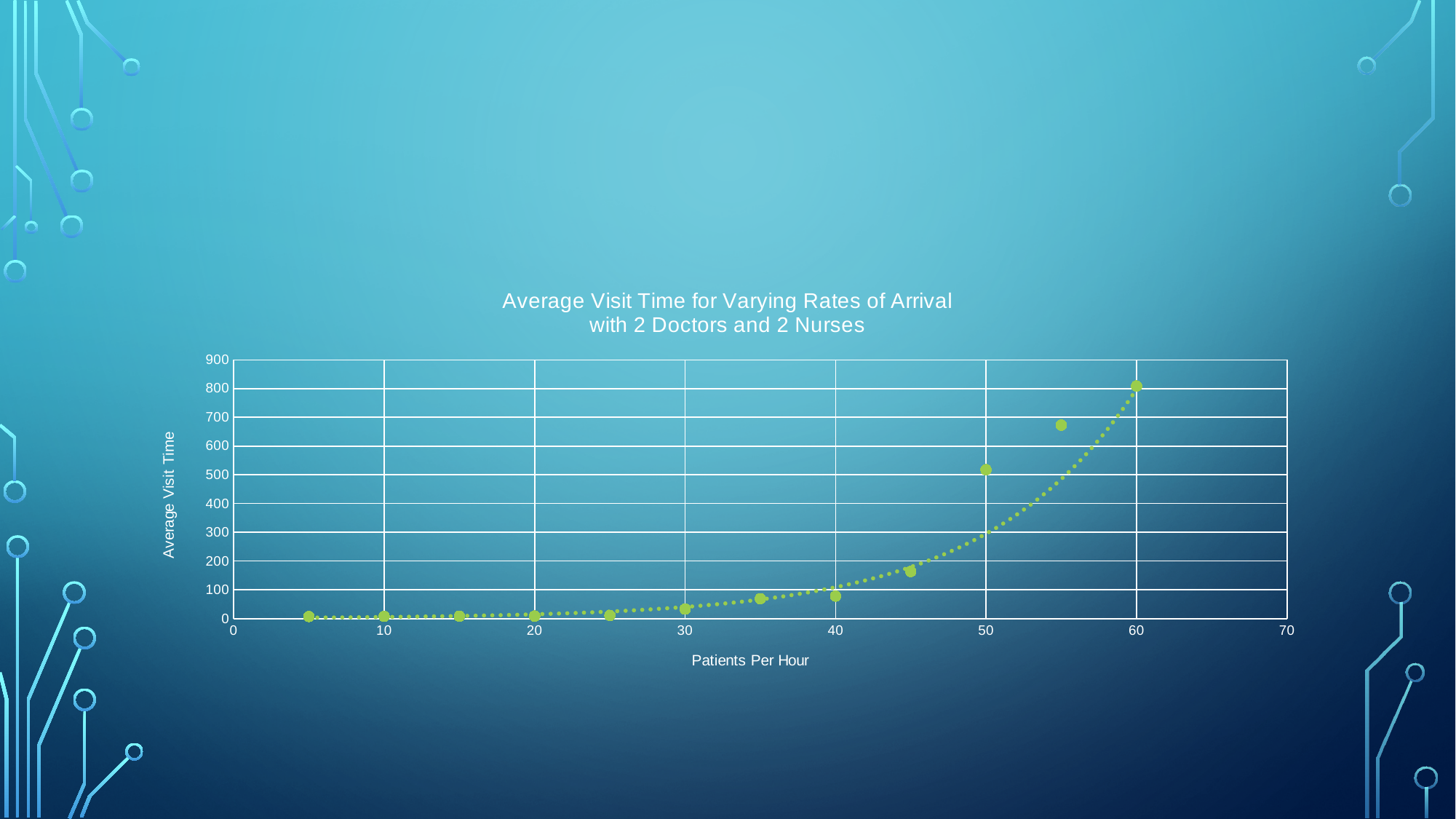

#

### Chart: Average Visit Time for Varying Rates of Arrival
with 2 Doctors and 2 Nurses

| Category | Averrage Wait Time |
|---|---|